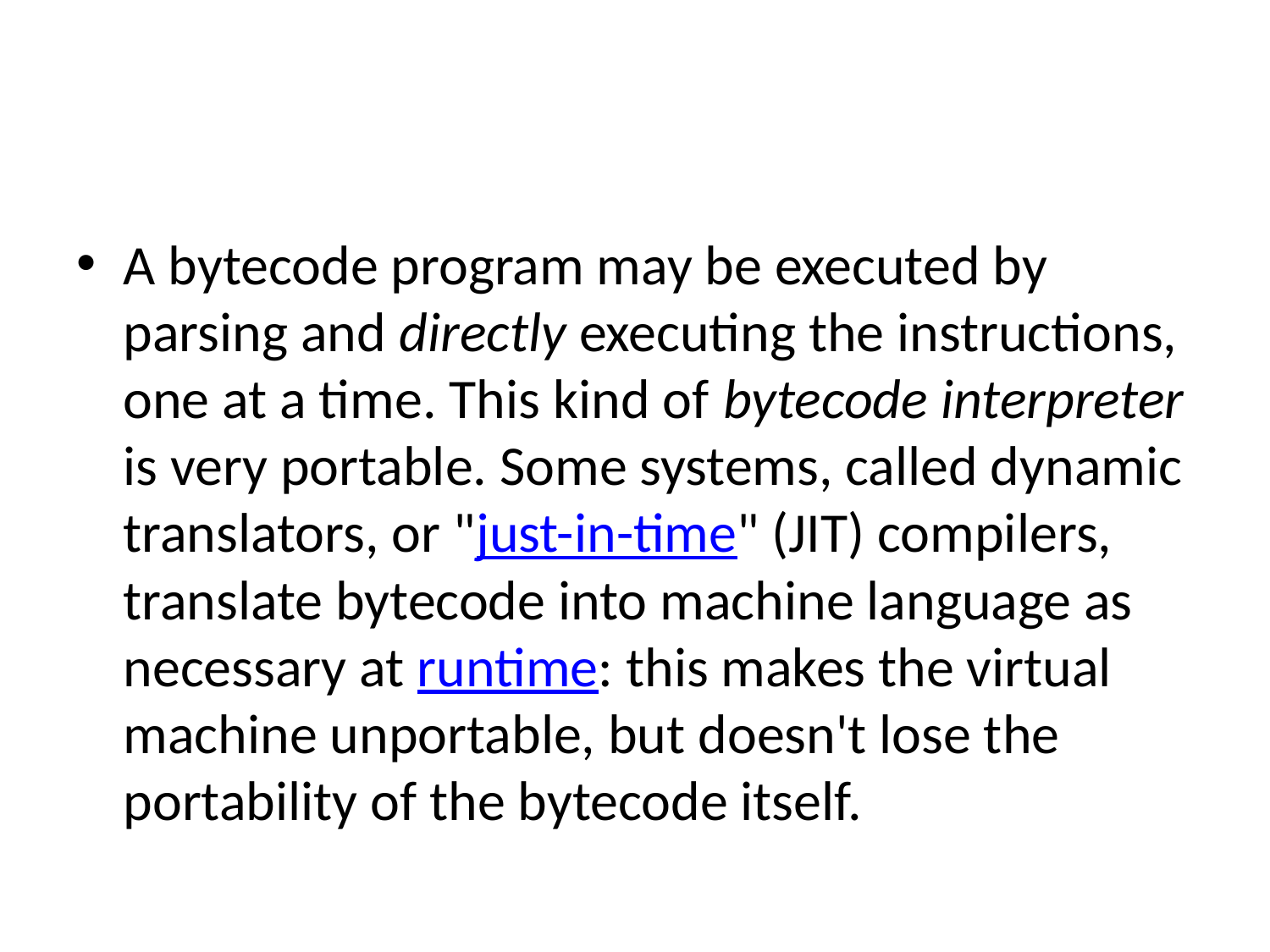

#
A bytecode program may be executed by parsing and directly executing the instructions, one at a time. This kind of bytecode interpreter is very portable. Some systems, called dynamic translators, or "just-in-time" (JIT) compilers, translate bytecode into machine language as necessary at runtime: this makes the virtual machine unportable, but doesn't lose the portability of the bytecode itself.